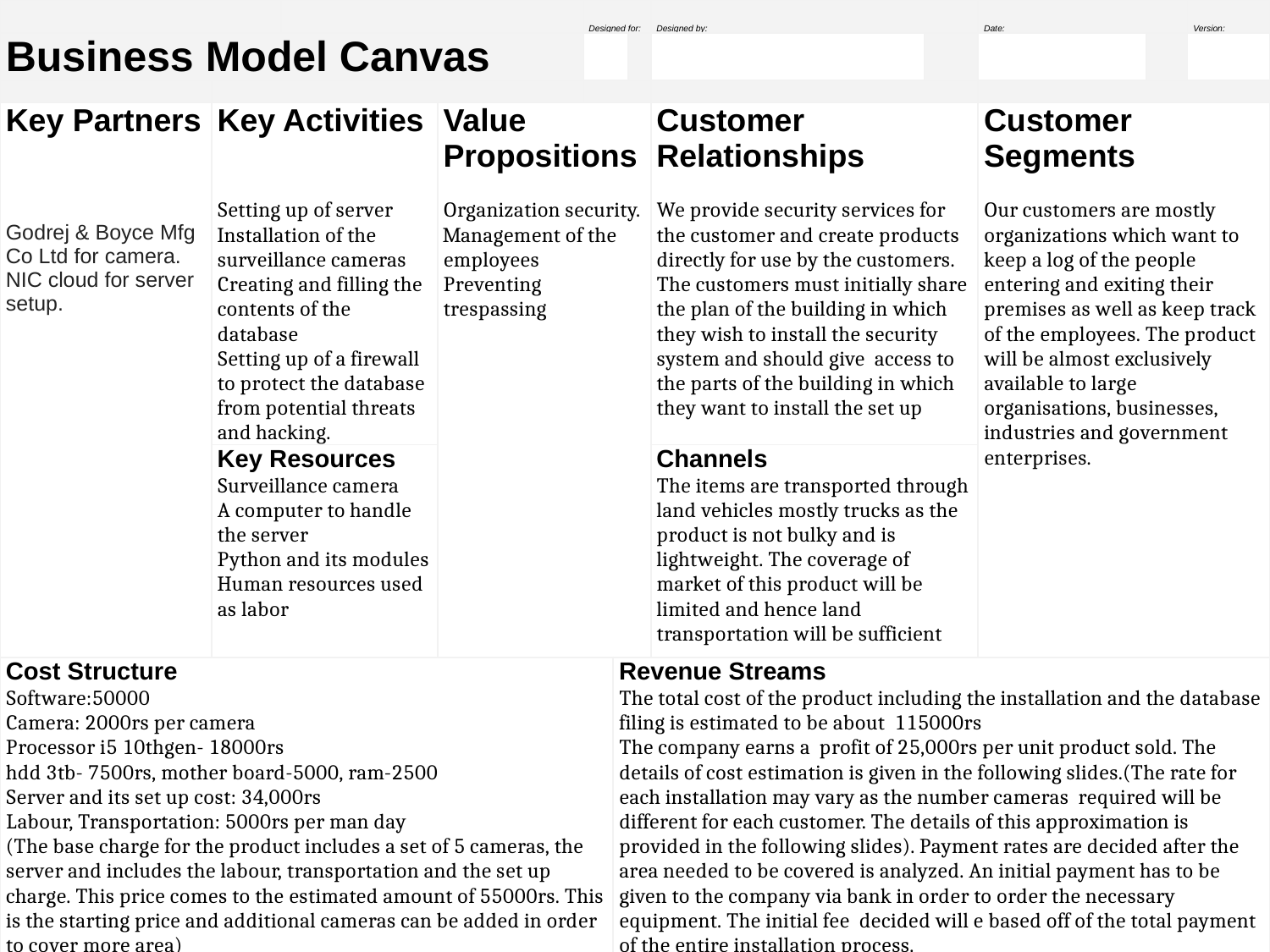

|  |  |  |  | Designed for: |  |  | Designed by: |  | Date: |  | Version: |
| --- | --- | --- | --- | --- | --- | --- | --- | --- | --- | --- | --- |
| Business Model Canvas |  |  |  |  |  |  |  |  |  |  |  |
|  |  |  |  |  |  |  |  |  |  |  |  |
| Key Partners | Key Activities | Key Activities | Value Propositions |  |  |  | Customer Relationships |  | Customer Segments |  |  |
| Godrej & Boyce Mfg Co Ltd for camera. NIC cloud for server setup. | Setting up of server Installation of the surveillance cameras Creating and filling the contents of the database Setting up of a firewall to protect the database from potential threats and hacking. | Setting up of server Installation of the surveillance cameras Creating and filling the contents of the database Setting up of a firewall to protect the database from potential threats and hacking. | Organization security. Management of the employees Preventing trespassing |  |  |  | We provide security services for the customer and create products directly for use by the customers. The customers must initially share the plan of the building in which they wish to install the security system and should give access to the parts of the building in which they want to install the set up |  | Our customers are mostly organizations which want to keep a log of the people entering and exiting their premises as well as keep track of the employees. The product will be almost exclusively available to large organisations, businesses, industries and government enterprises. |  |  |
|  | Key Resources | Key Resources |  |  |  |  | Channels |  |  |  |  |
|  | Surveillance camera A computer to handle the server Python and its modules Human resources used as labor | Surveillance camera A computer to handle the server Python and its modules Human resources used as labour |  |  |  |  | The items are transported through land vehicles mostly trucks as the product is not bulky and is lightweight. The coverage of market of this product will be limited and hence land transportation will be sufficient |  |  |  |  |
| Cost Structure |  |  |  |  | Revenue Streams |  |  |  |  |  |  |
| Software:50000 Camera: 2000rs per camera Processor i5 10thgen- 18000rs hdd 3tb- 7500rs, mother board-5000, ram-2500 Server and its set up cost: 34,000rs Labour, Transportation: 5000rs per man day (The base charge for the product includes a set of 5 cameras, the server and includes the labour, transportation and the set up charge. This price comes to the estimated amount of 55000rs. This is the starting price and additional cameras can be added in order to cover more area) |  |  |  |  | The total cost of the product including the installation and the database filing is estimated to be about 115000rs The company earns a profit of 25,000rs per unit product sold. The details of cost estimation is given in the following slides.(The rate for each installation may vary as the number cameras required will be different for each customer. The details of this approximation is provided in the following slides). Payment rates are decided after the area needed to be covered is analyzed. An initial payment has to be given to the company via bank in order to order the necessary equipment. The initial fee decided will e based off of the total payment of the entire installation process. |  |  |  |  |  |  |

#